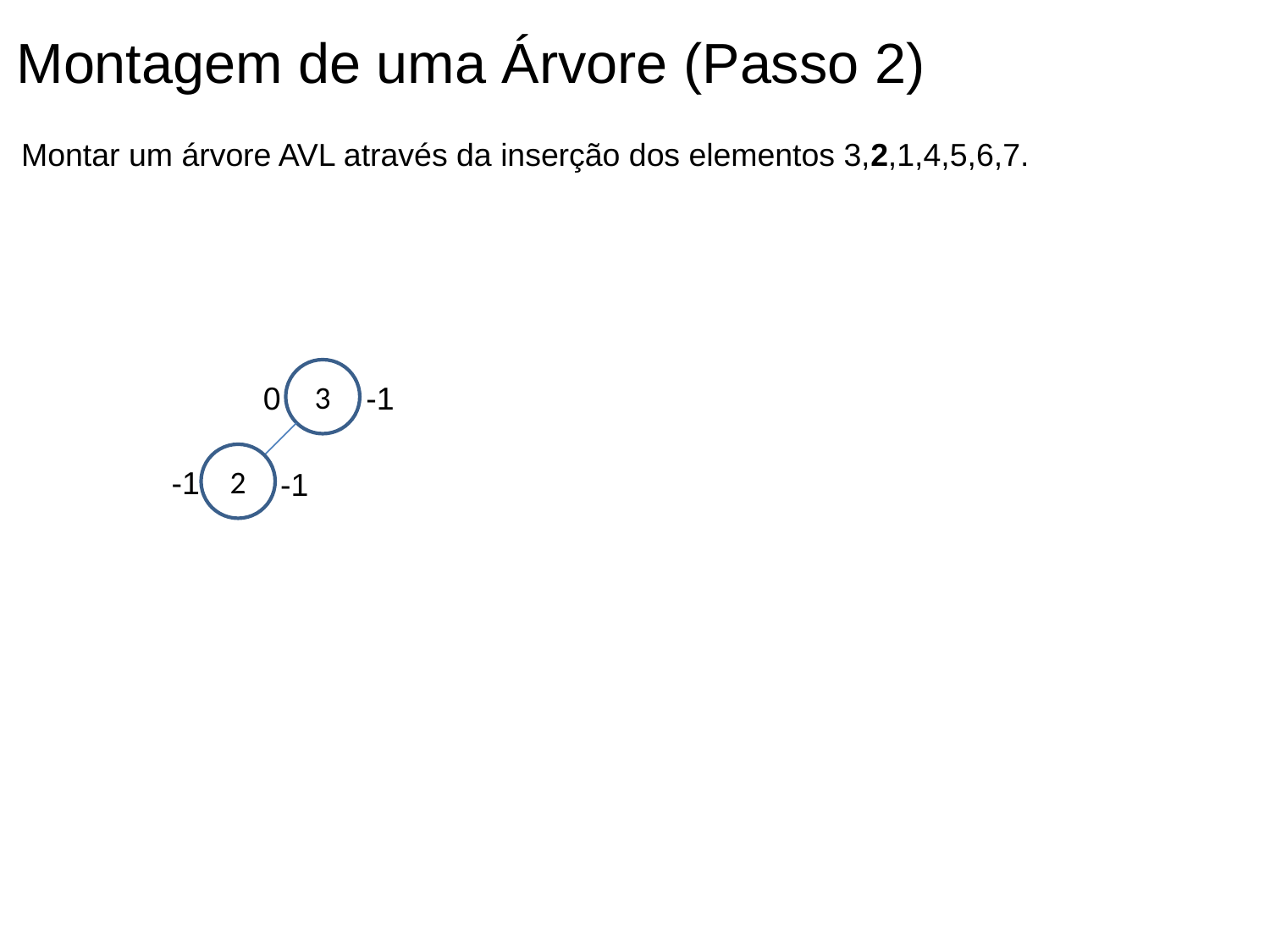

Montagem de uma Árvore (Passo 2)
 Montar um árvore AVL através da inserção dos elementos 3,2,1,4,5,6,7.
3
0
-1
2
-1
-1